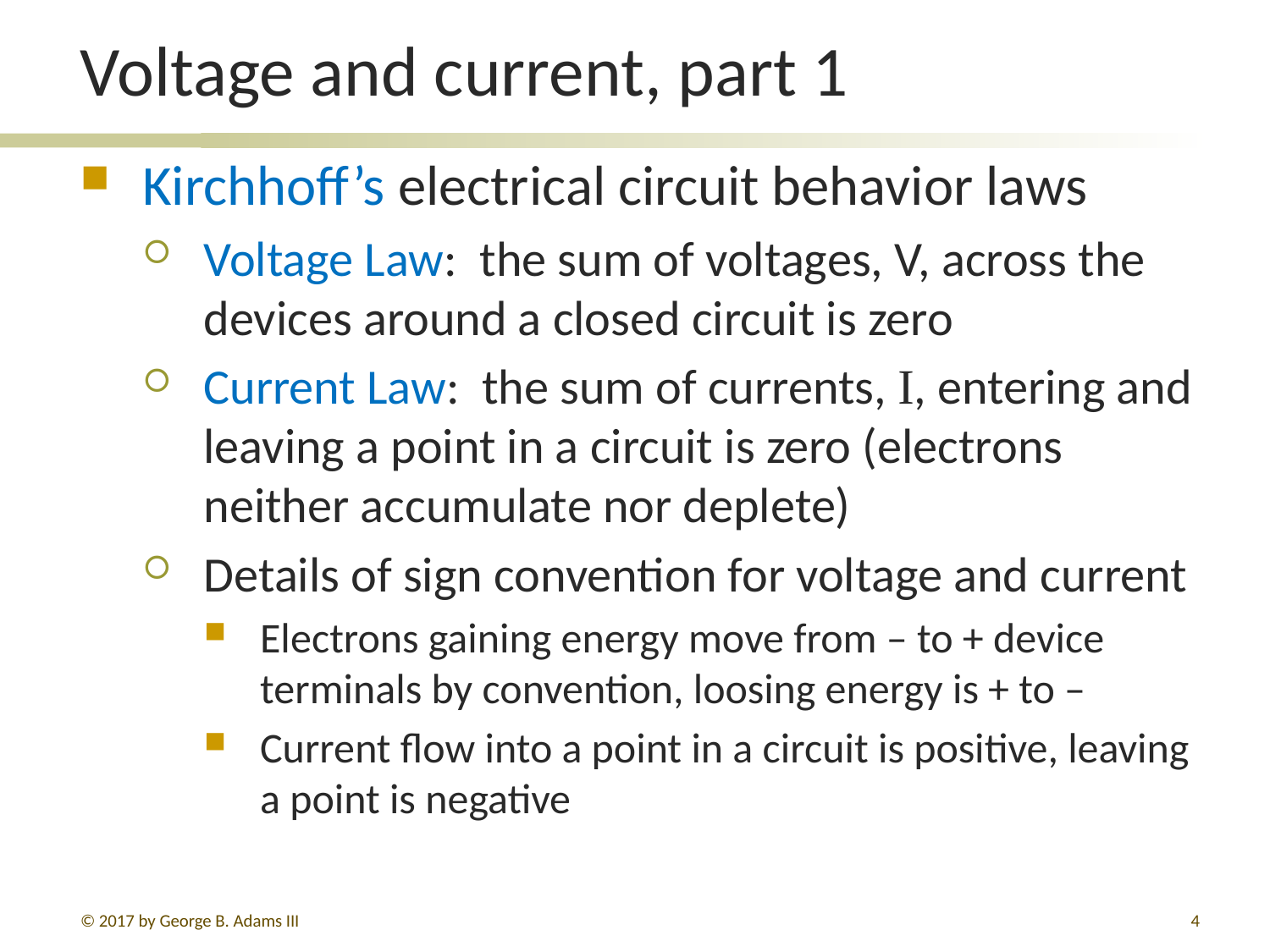

# Voltage and current, part 1
Kirchhoff’s electrical circuit behavior laws
Voltage Law:  the sum of voltages, V, across the devices around a closed circuit is zero
Current Law:  the sum of currents, I, entering and leaving a point in a circuit is zero (electrons neither accumulate nor deplete)
Details of sign convention for voltage and current
Electrons gaining energy move from – to + device terminals by convention, loosing energy is + to –
Current flow into a point in a circuit is positive, leaving a point is negative
© 2017 by George B. Adams III
4